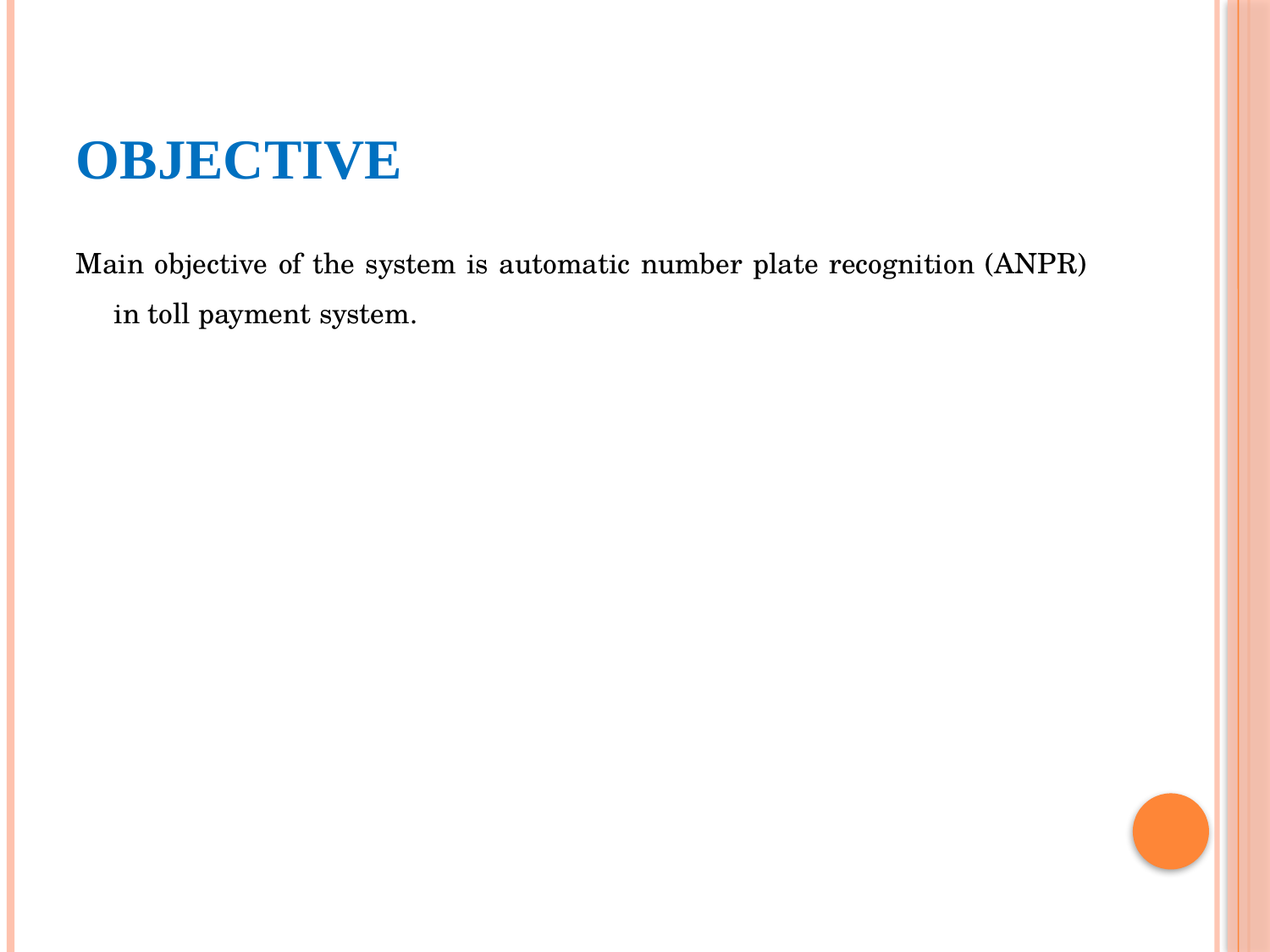

# Objective
Main objective of the system is automatic number plate recognition (ANPR) in toll payment system.